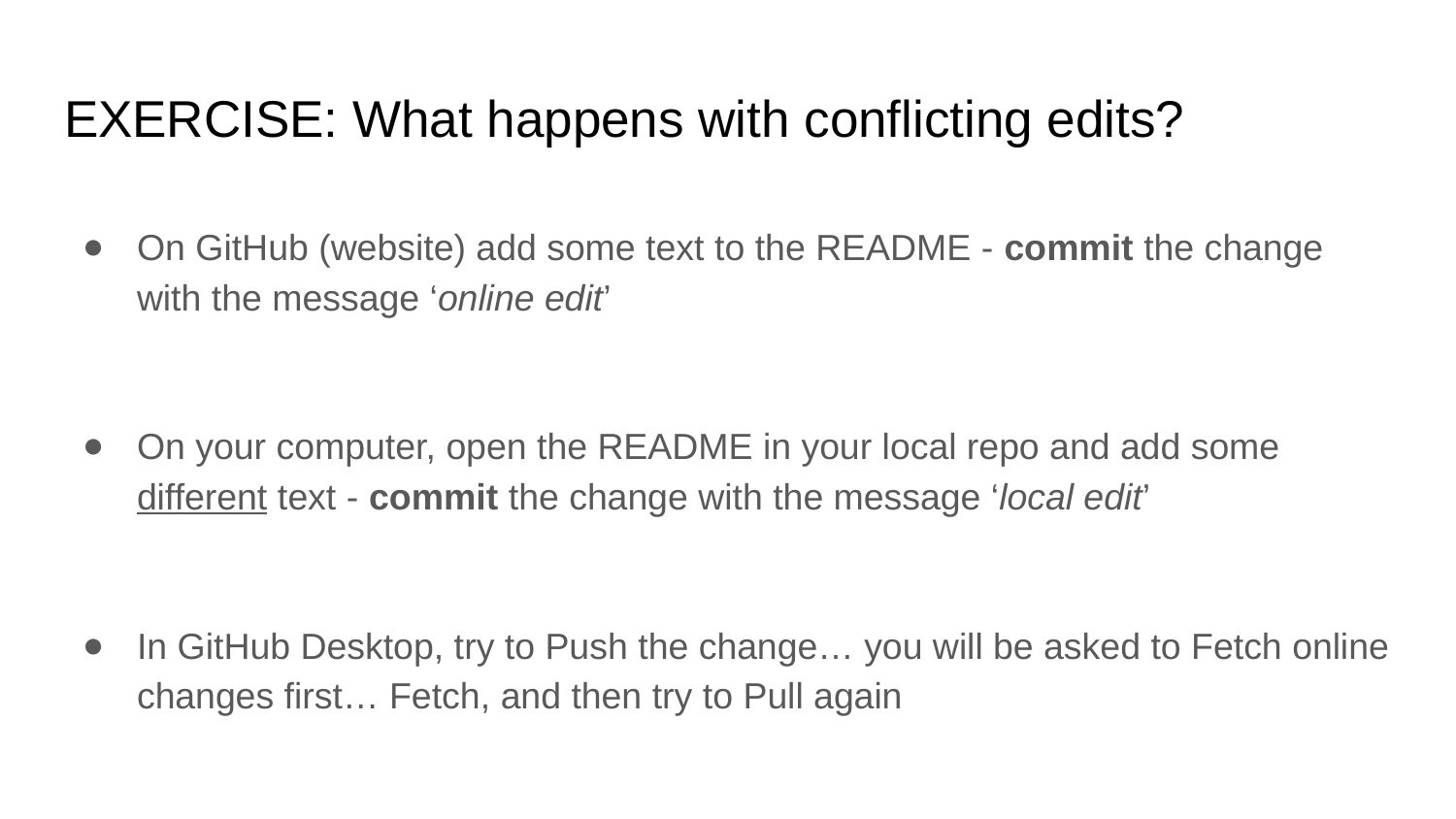

# EXERCISE: What happens with conflicting edits?
On GitHub (website) add some text to the README - commit the change with the message ‘online edit’

On your computer, open the README in your local repo and add some different text - commit the change with the message ‘local edit’

In GitHub Desktop, try to Push the change… you will be asked to Fetch online changes first… Fetch, and then try to Pull again